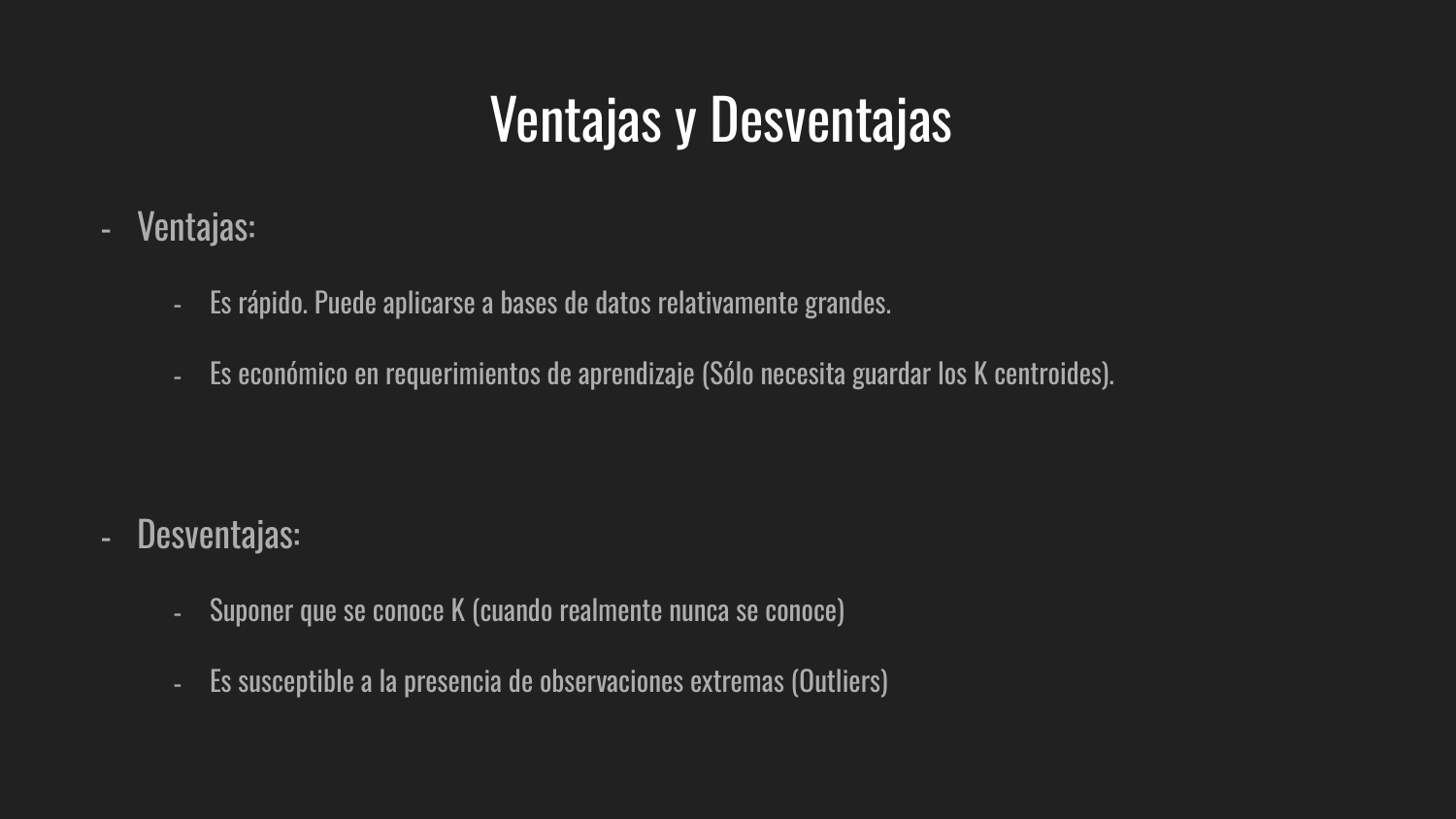

# Ventajas y Desventajas
Ventajas:
Es rápido. Puede aplicarse a bases de datos relativamente grandes.
Es económico en requerimientos de aprendizaje (Sólo necesita guardar los K centroides).

Desventajas:
Suponer que se conoce K (cuando realmente nunca se conoce)
Es susceptible a la presencia de observaciones extremas (Outliers)